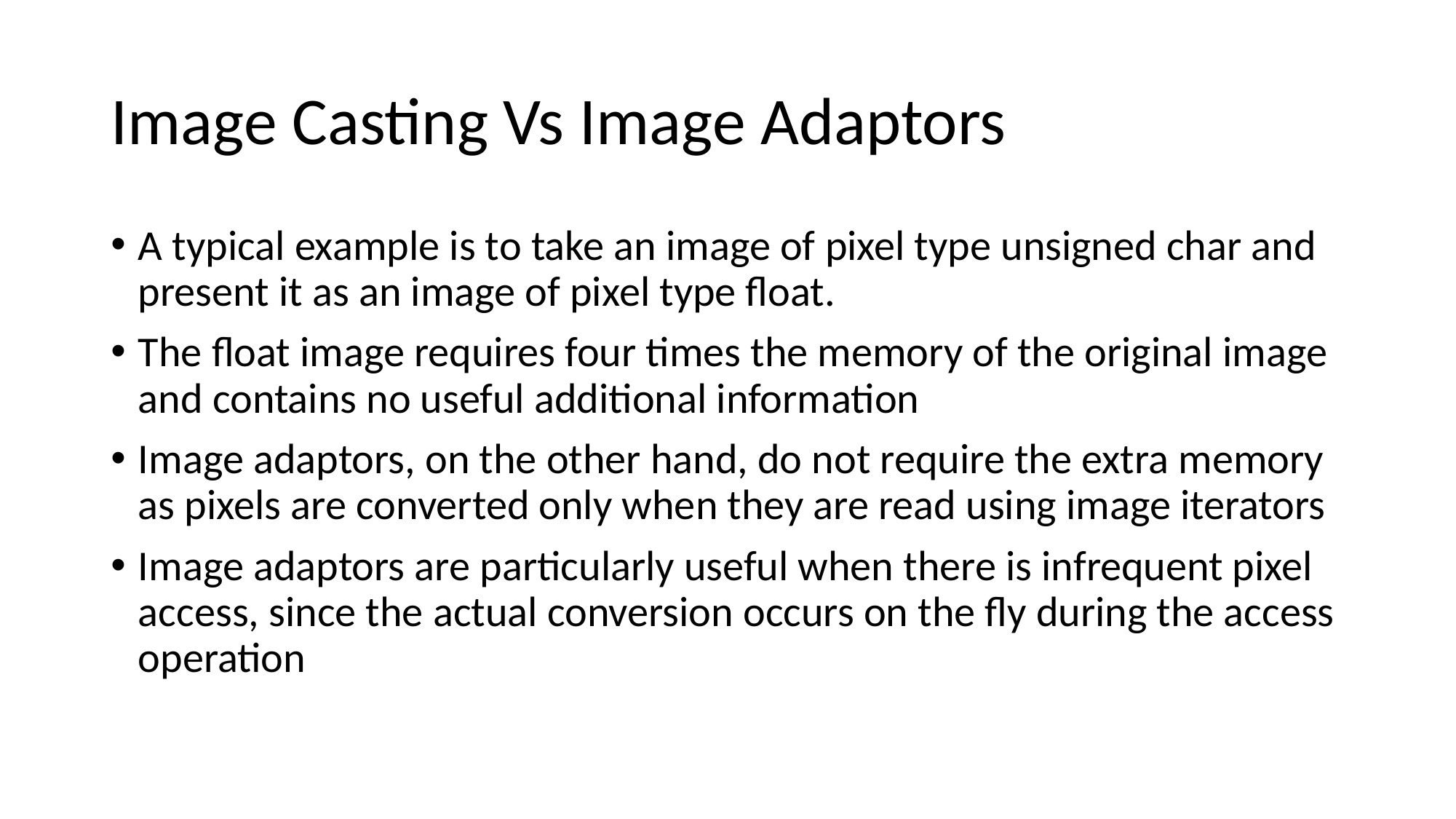

# Image Casting Vs Image Adaptors
A typical example is to take an image of pixel type unsigned char and present it as an image of pixel type float.
The float image requires four times the memory of the original image and contains no useful additional information
Image adaptors, on the other hand, do not require the extra memory as pixels are converted only when they are read using image iterators
Image adaptors are particularly useful when there is infrequent pixel access, since the actual conversion occurs on the fly during the access operation